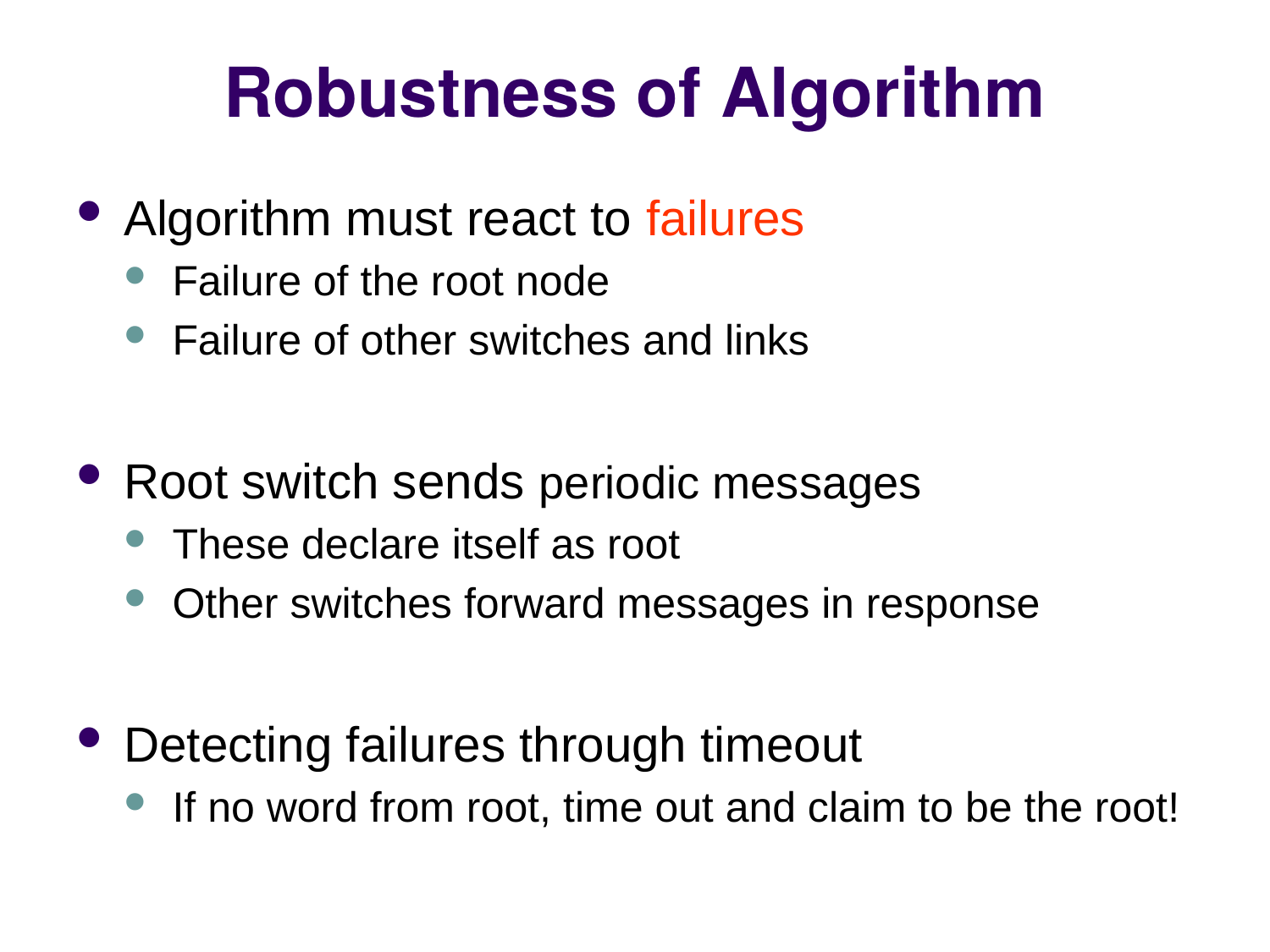

# Robustness of Algorithm
Algorithm must react to failures
Failure of the root node
Failure of other switches and links

Root switch sends periodic messages
These declare itself as root
Other switches forward messages in response

Detecting failures through timeout
If no word from root, time out and claim to be the root!